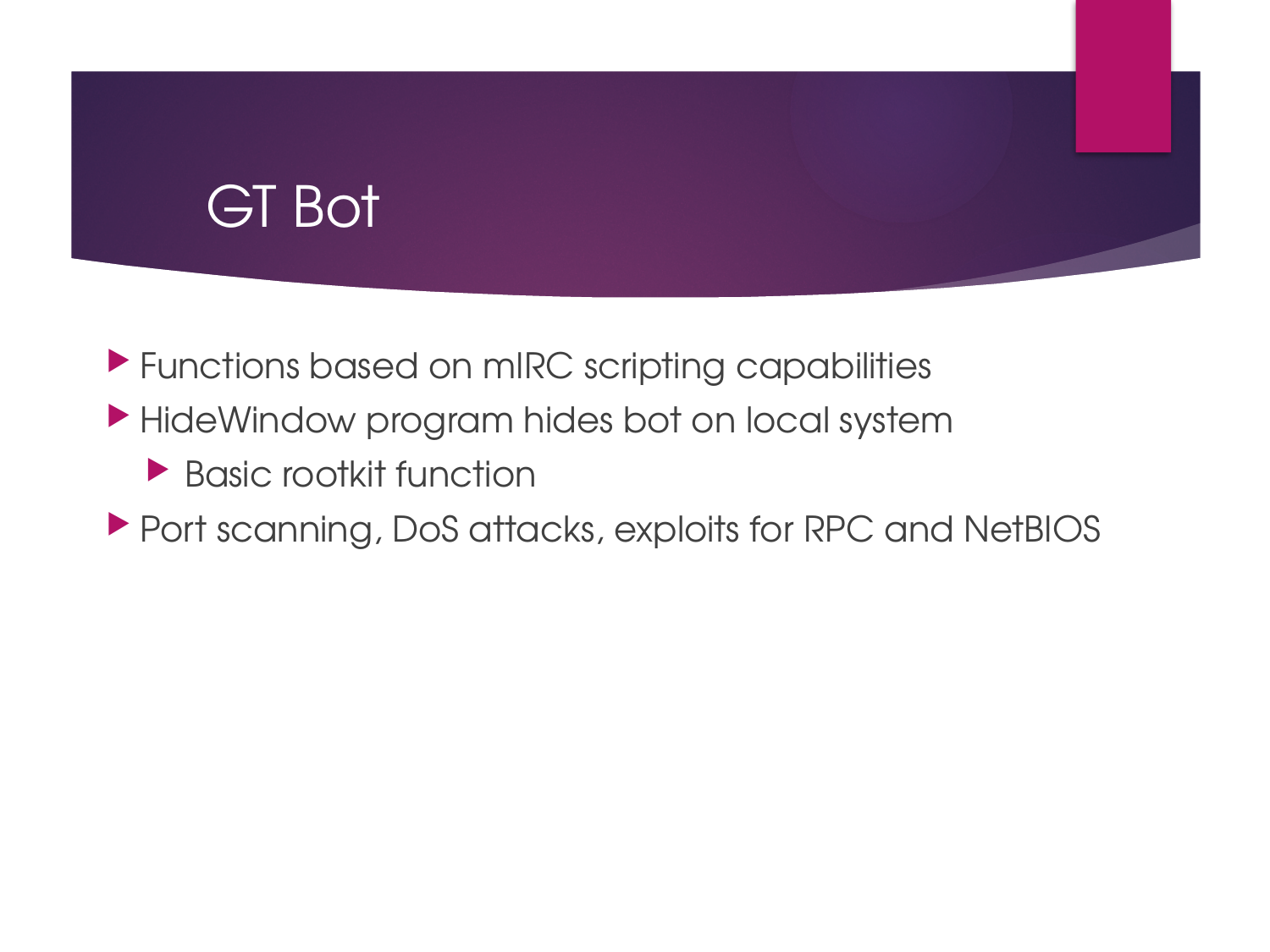

# GT Bot
Functions based on mIRC scripting capabilities
HideWindow program hides bot on local system
Basic rootkit function
Port scanning, DoS attacks, exploits for RPC and NetBIOS